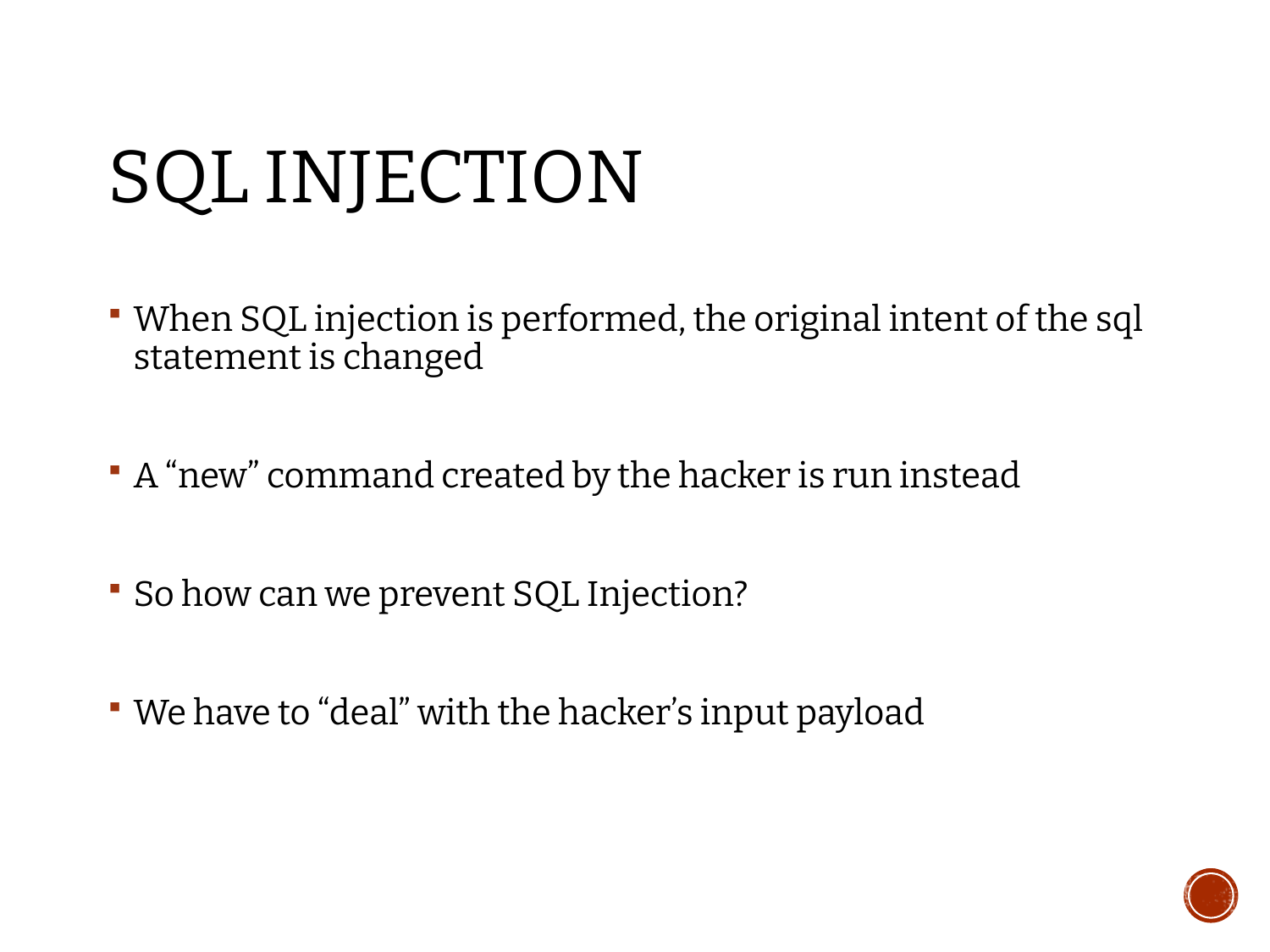

# SQL Injection
When SQL injection is performed, the original intent of the sql statement is changed

A “new” command created by the hacker is run instead

So how can we prevent SQL Injection?

We have to “deal” with the hacker’s input payload